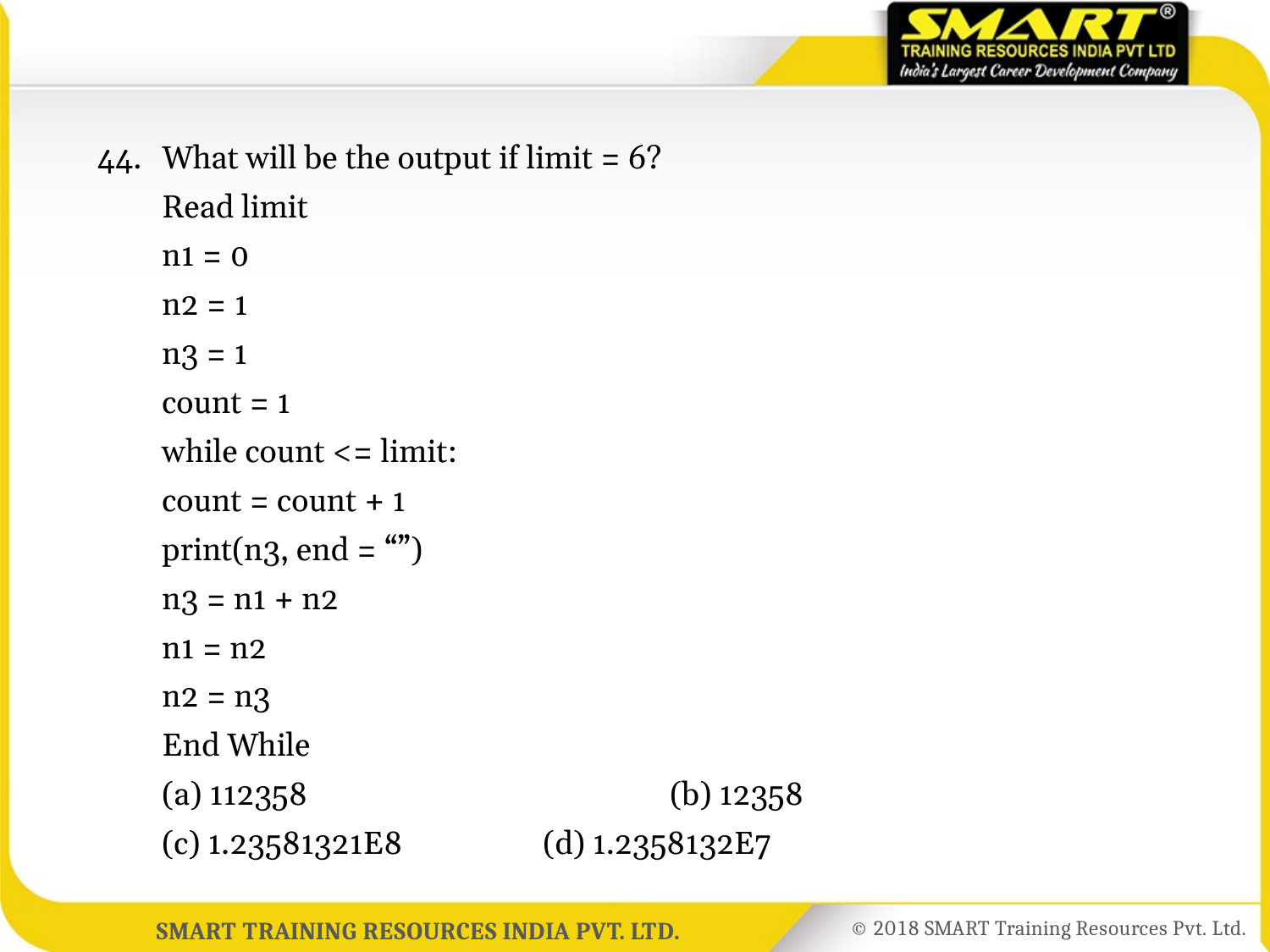

44.	What will be the output if limit = 6?
	Read limit
	n1 = 0
	n2 = 1
	n3 = 1
	count = 1
	while count <= limit:
	count = count + 1
	print(n3, end = “”)
	n3 = n1 + n2
	n1 = n2
	n2 = n3
	End While
	(a) 112358			(b) 12358
	(c) 1.23581321E8		(d) 1.2358132E7